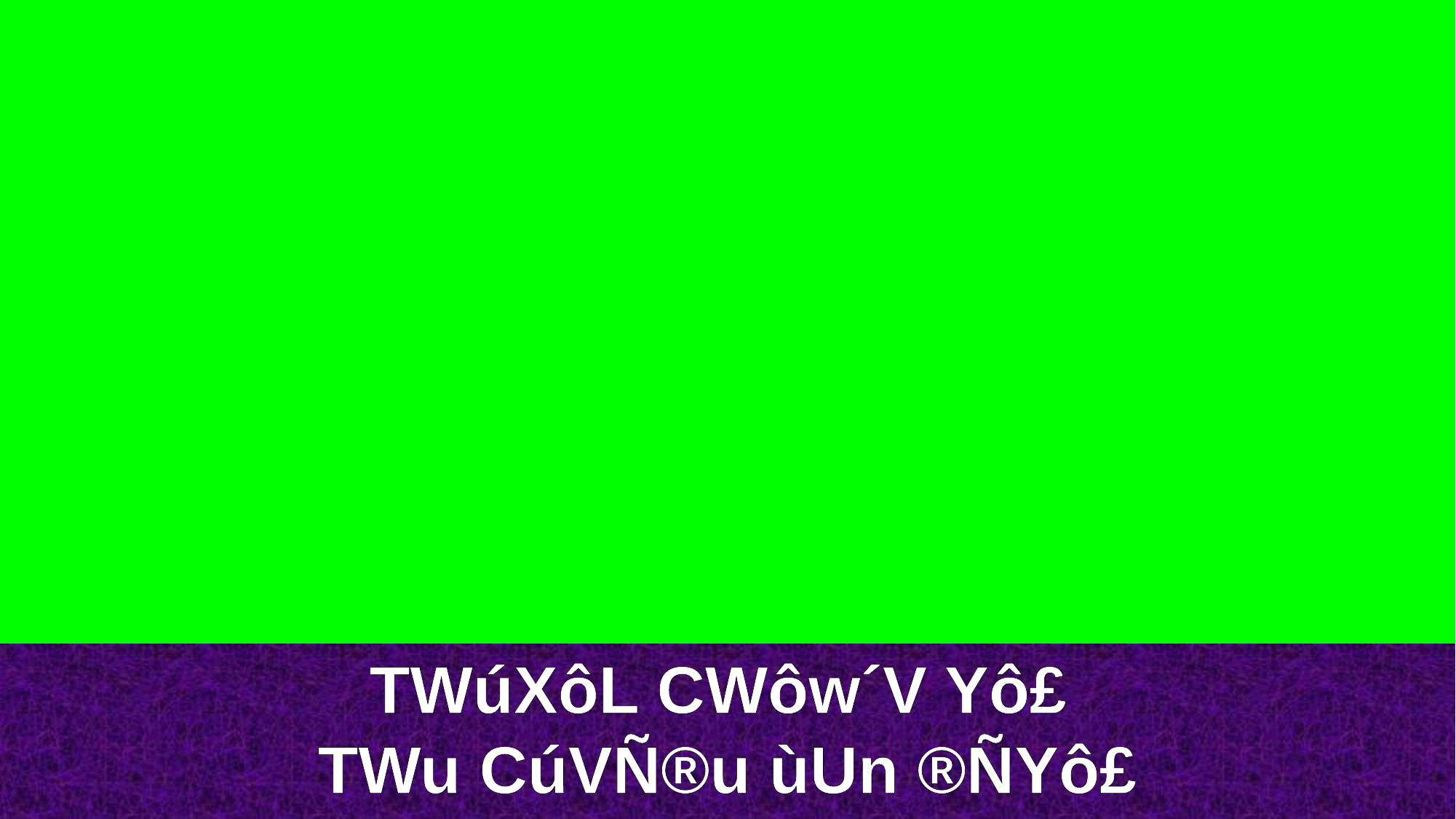

TWúXôL CWôw´V Yô£
TWu CúVÑ®u ùUn ®ÑYô£